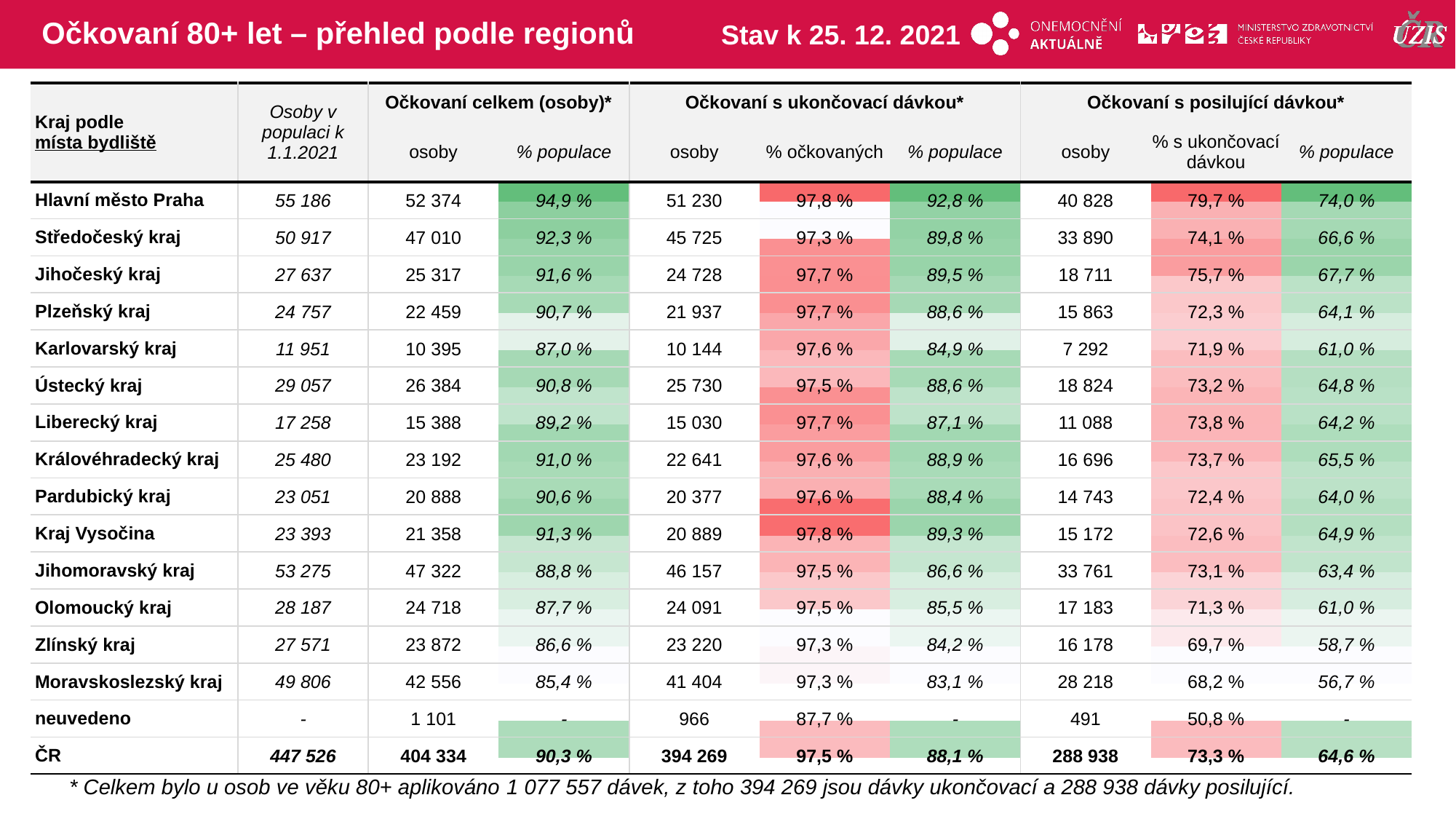

# Očkovaní 80+ let – přehled podle regionů
Stav k 25. 12. 2021
| Kraj podle místa bydliště | Osoby v populaci k 1.1.2021 | Očkovaní celkem (osoby)\* |  | Očkovaní s ukončovací dávkou\* |  |  | Očkovaní s posilující dávkou\* |  |  |
| --- | --- | --- | --- | --- | --- | --- | --- | --- | --- |
|  |  | osoby | % populace | osoby | % očkovaných | % populace | osoby | % s ukončovací dávkou | % populace |
| Hlavní město Praha | 55 186 | 52 374 | 94,9 % | 51 230 | 97,8 % | 92,8 % | 40 828 | 79,7 % | 74,0 % |
| Středočeský kraj | 50 917 | 47 010 | 92,3 % | 45 725 | 97,3 % | 89,8 % | 33 890 | 74,1 % | 66,6 % |
| Jihočeský kraj | 27 637 | 25 317 | 91,6 % | 24 728 | 97,7 % | 89,5 % | 18 711 | 75,7 % | 67,7 % |
| Plzeňský kraj | 24 757 | 22 459 | 90,7 % | 21 937 | 97,7 % | 88,6 % | 15 863 | 72,3 % | 64,1 % |
| Karlovarský kraj | 11 951 | 10 395 | 87,0 % | 10 144 | 97,6 % | 84,9 % | 7 292 | 71,9 % | 61,0 % |
| Ústecký kraj | 29 057 | 26 384 | 90,8 % | 25 730 | 97,5 % | 88,6 % | 18 824 | 73,2 % | 64,8 % |
| Liberecký kraj | 17 258 | 15 388 | 89,2 % | 15 030 | 97,7 % | 87,1 % | 11 088 | 73,8 % | 64,2 % |
| Královéhradecký kraj | 25 480 | 23 192 | 91,0 % | 22 641 | 97,6 % | 88,9 % | 16 696 | 73,7 % | 65,5 % |
| Pardubický kraj | 23 051 | 20 888 | 90,6 % | 20 377 | 97,6 % | 88,4 % | 14 743 | 72,4 % | 64,0 % |
| Kraj Vysočina | 23 393 | 21 358 | 91,3 % | 20 889 | 97,8 % | 89,3 % | 15 172 | 72,6 % | 64,9 % |
| Jihomoravský kraj | 53 275 | 47 322 | 88,8 % | 46 157 | 97,5 % | 86,6 % | 33 761 | 73,1 % | 63,4 % |
| Olomoucký kraj | 28 187 | 24 718 | 87,7 % | 24 091 | 97,5 % | 85,5 % | 17 183 | 71,3 % | 61,0 % |
| Zlínský kraj | 27 571 | 23 872 | 86,6 % | 23 220 | 97,3 % | 84,2 % | 16 178 | 69,7 % | 58,7 % |
| Moravskoslezský kraj | 49 806 | 42 556 | 85,4 % | 41 404 | 97,3 % | 83,1 % | 28 218 | 68,2 % | 56,7 % |
| neuvedeno | - | 1 101 | - | 966 | 87,7 % | - | 491 | 50,8 % | - |
| ČR | 447 526 | 404 334 | 90,3 % | 394 269 | 97,5 % | 88,1 % | 288 938 | 73,3 % | 64,6 % |
|  |  |  |  |  |  |  |  |  |
| --- | --- | --- | --- | --- | --- | --- | --- | --- |
|  |  |  |  |  |  |  |  |  |
|  |  |  |  |  |  |  |  |  |
|  |  |  |  |  |  |  |  |  |
|  |  |  |  |  |  |  |  |  |
|  |  |  |  |  |  |  |  |  |
|  |  |  |  |  |  |  |  |  |
|  |  |  |  |  |  |  |  |  |
|  |  |  |  |  |  |  |  |  |
|  |  |  |  |  |  |  |  |  |
|  |  |  |  |  |  |  |  |  |
|  |  |  |  |  |  |  |  |  |
|  |  |  |  |  |  |  |  |  |
|  |  |  |  |  |  |  |  |  |
|  |  |  |  |  |  |  |  |  |
|  |  |  |  |  |  |  |  |  |
* Celkem bylo u osob ve věku 80+ aplikováno 1 077 557 dávek, z toho 394 269 jsou dávky ukončovací a 288 938 dávky posilující.